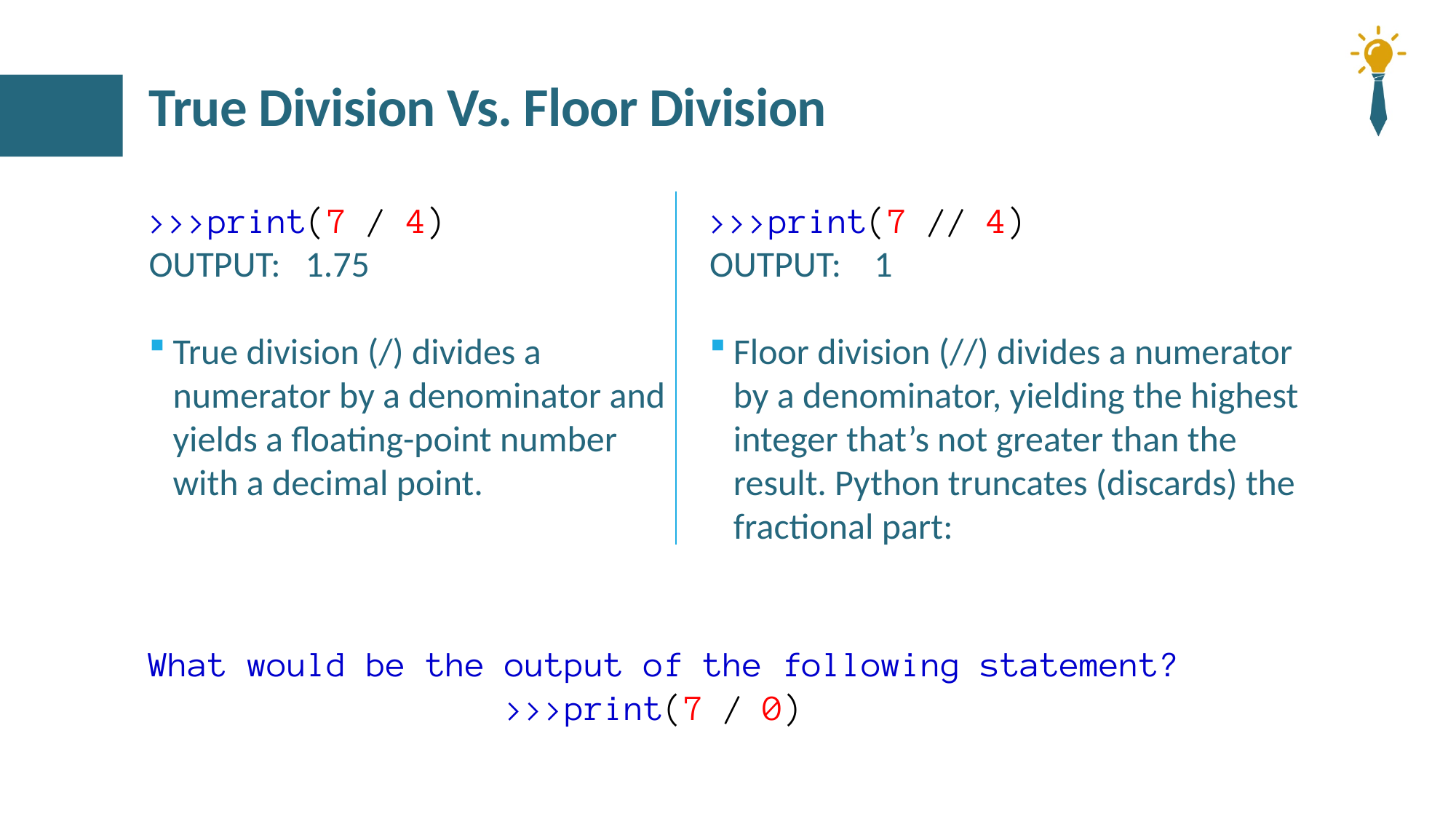

# True Division Vs. Floor Division
>>>print(7 / 4)
OUTPUT:   1.75

True division (/) divides a numerator by a denominator and yields a floating-point number with a decimal point.

>>>print(7 // 4)
OUTPUT:    1

Floor division (//) divides a numerator by a denominator, yielding the highest integer that’s not greater than the result. Python truncates (discards) the fractional part:

What would be the output of the following statement?
                  >>>print(7 / 0)